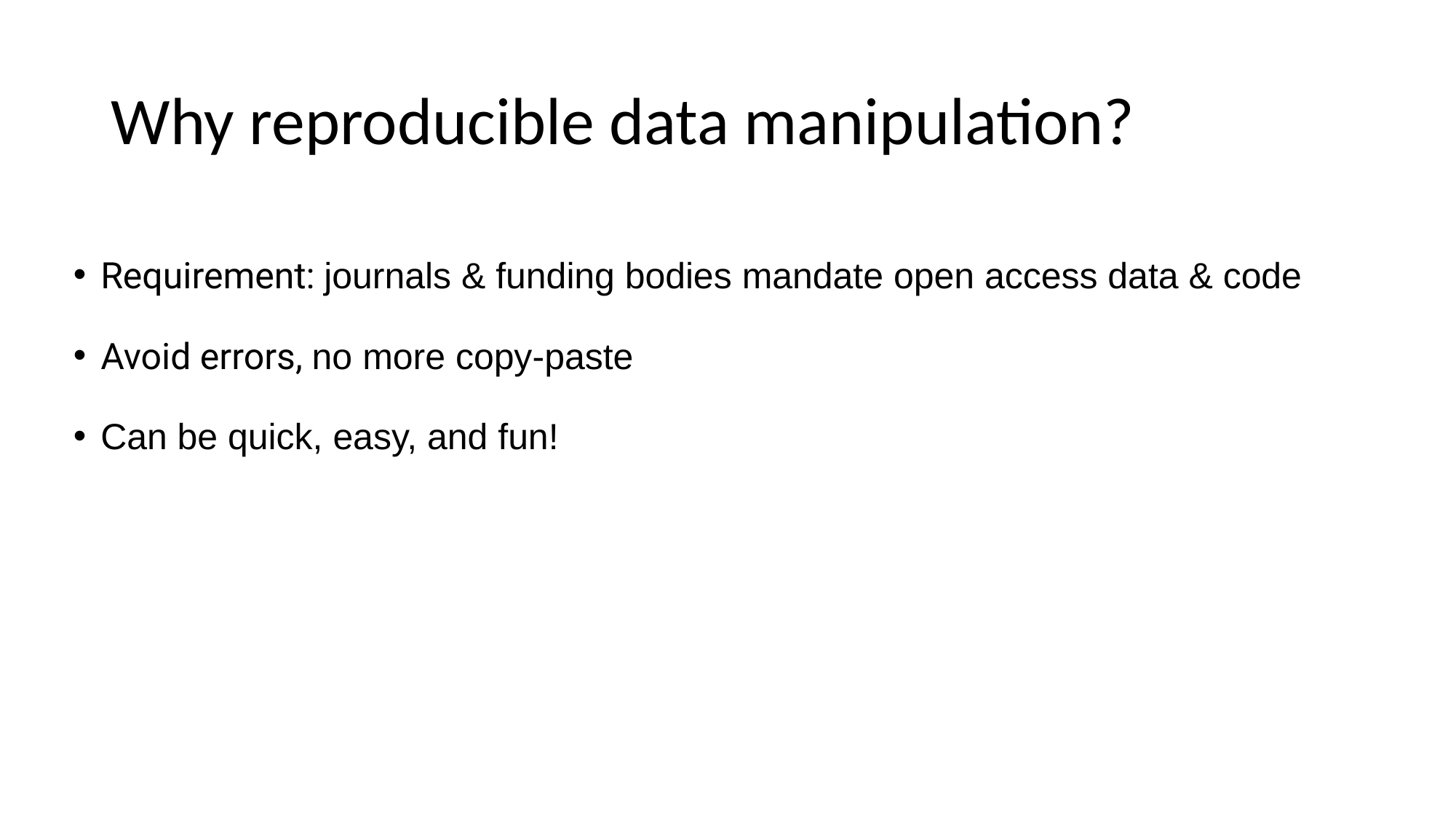

# Why reproducible data manipulation?
Requirement: journals & funding bodies mandate open access data & code
Avoid errors, no more copy-paste
Can be quick, easy, and fun!